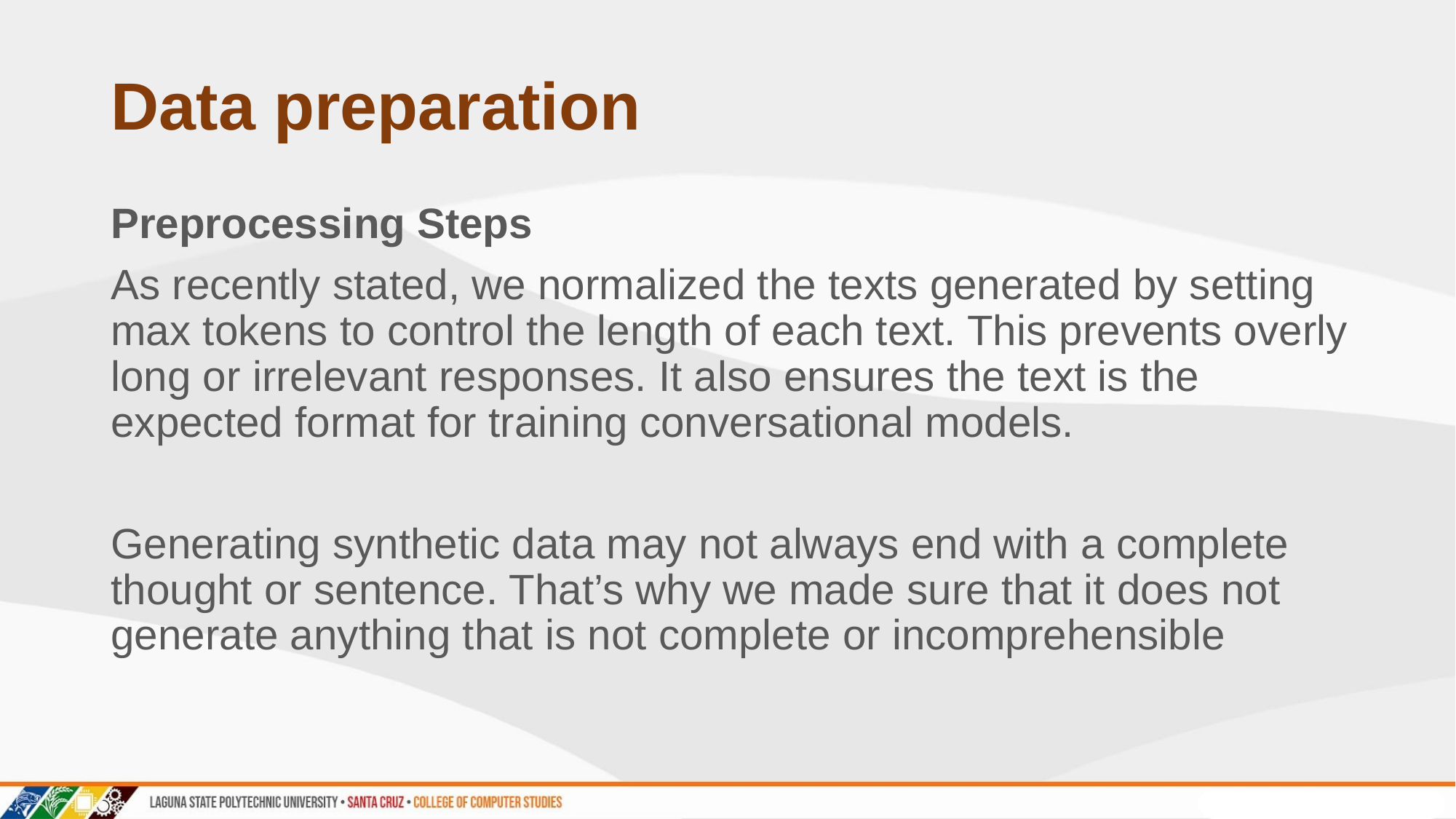

# Data preparation
Preprocessing Steps
As recently stated, we normalized the texts generated by setting max tokens to control the length of each text. This prevents overly long or irrelevant responses. It also ensures the text is the expected format for training conversational models.

Generating synthetic data may not always end with a complete thought or sentence. That’s why we made sure that it does not generate anything that is not complete or incomprehensible